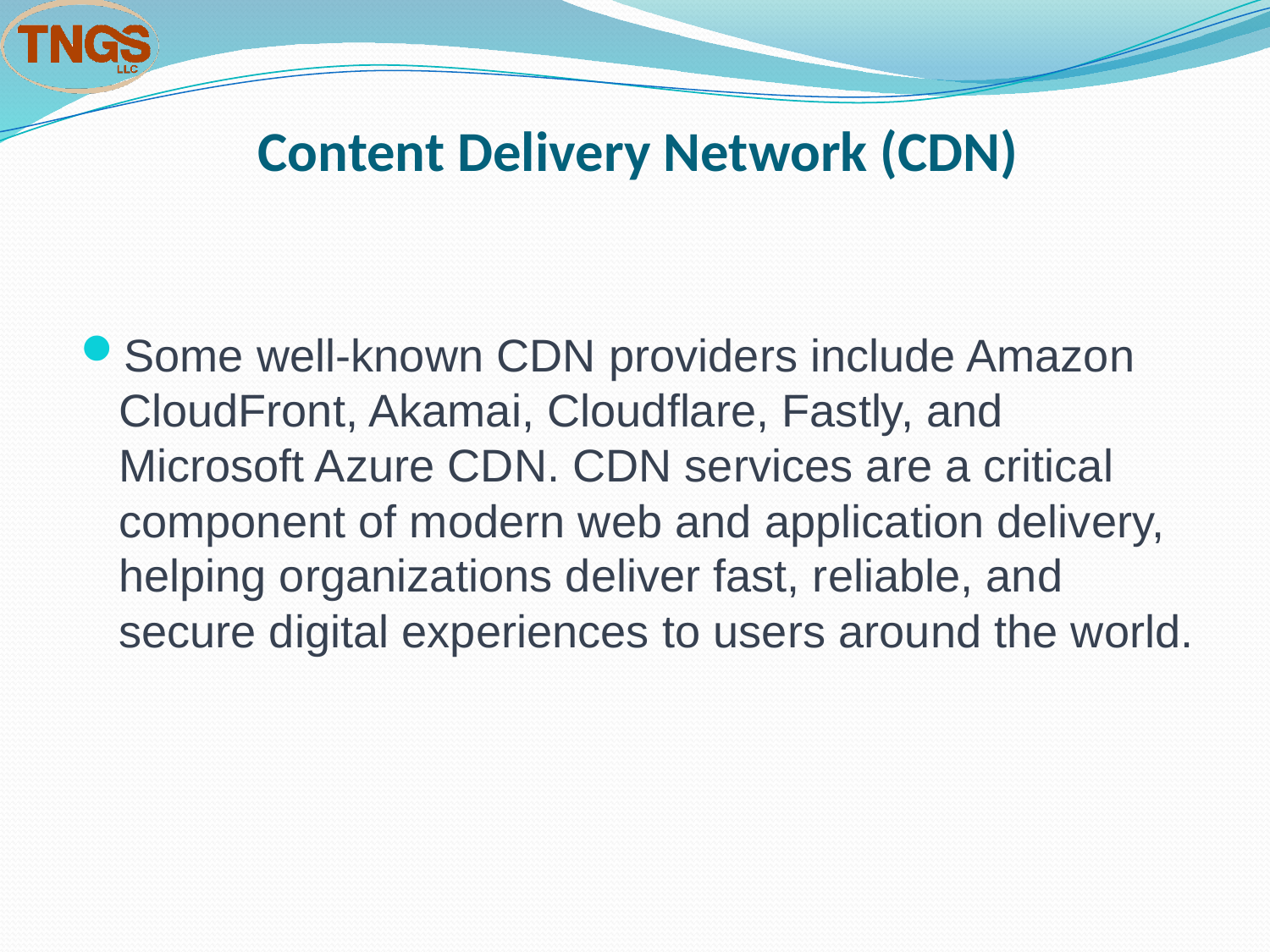

# Content Delivery Network (CDN)
Some well-known CDN providers include Amazon CloudFront, Akamai, Cloudflare, Fastly, and Microsoft Azure CDN. CDN services are a critical component of modern web and application delivery, helping organizations deliver fast, reliable, and secure digital experiences to users around the world.